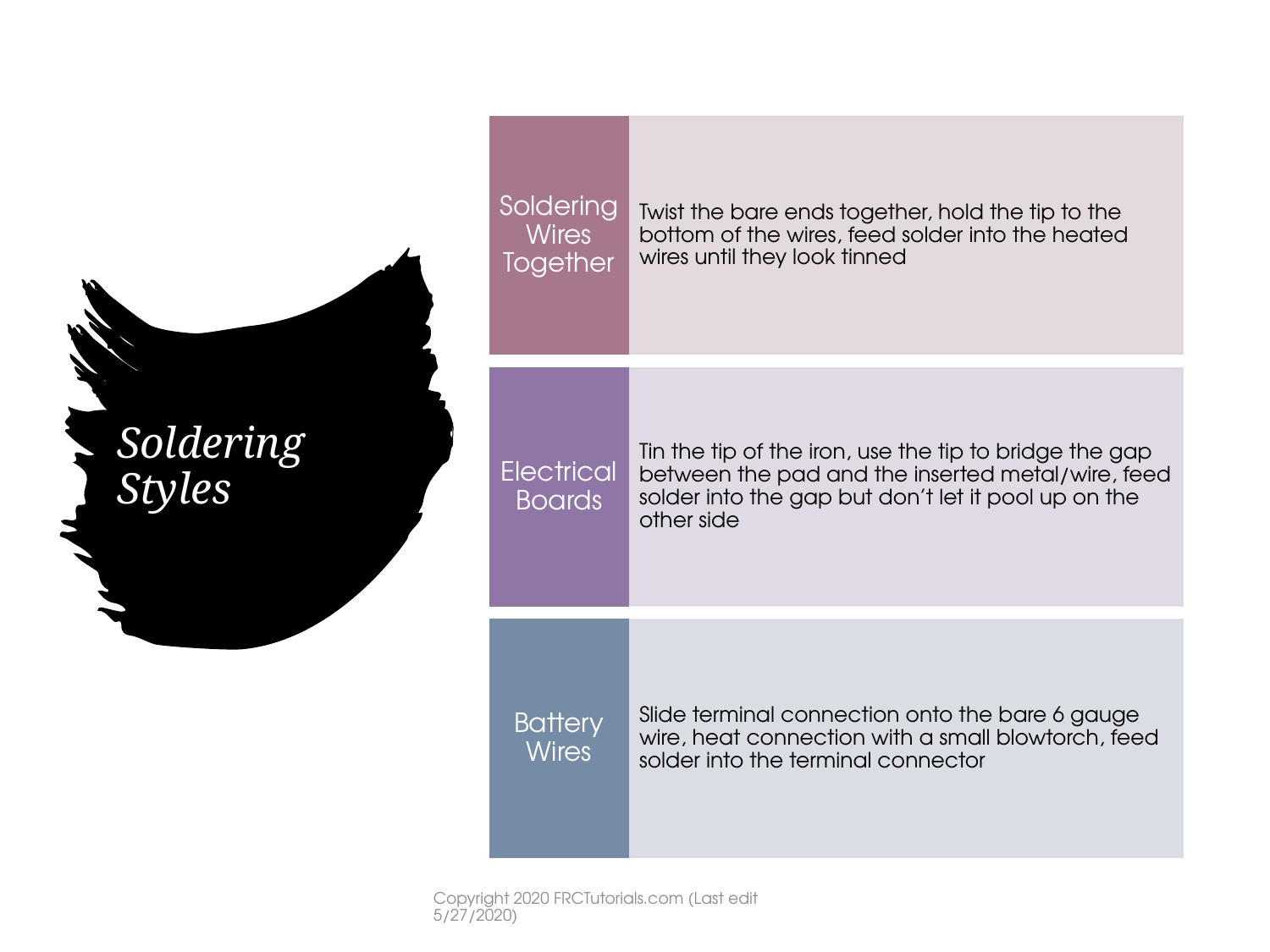

Twist the bare ends together, hold the tip to the bottom of the wires, feed solder into the heated wires until they look tinned
Soldering Wires Together
Tin the tip of the iron, use the tip to bridge the gap between the pad and the inserted metal/wire, feed solder into the gap but don’t let it pool up on the other side
Electrical Boards
Slide terminal connection onto the bare 6 gauge wire, heat connection with a small blowtorch, feed solder into the terminal connector
Battery Wires

# Soldering Styles
Copyright 2020 FRCTutorials.com (Last edit 5/27/2020)